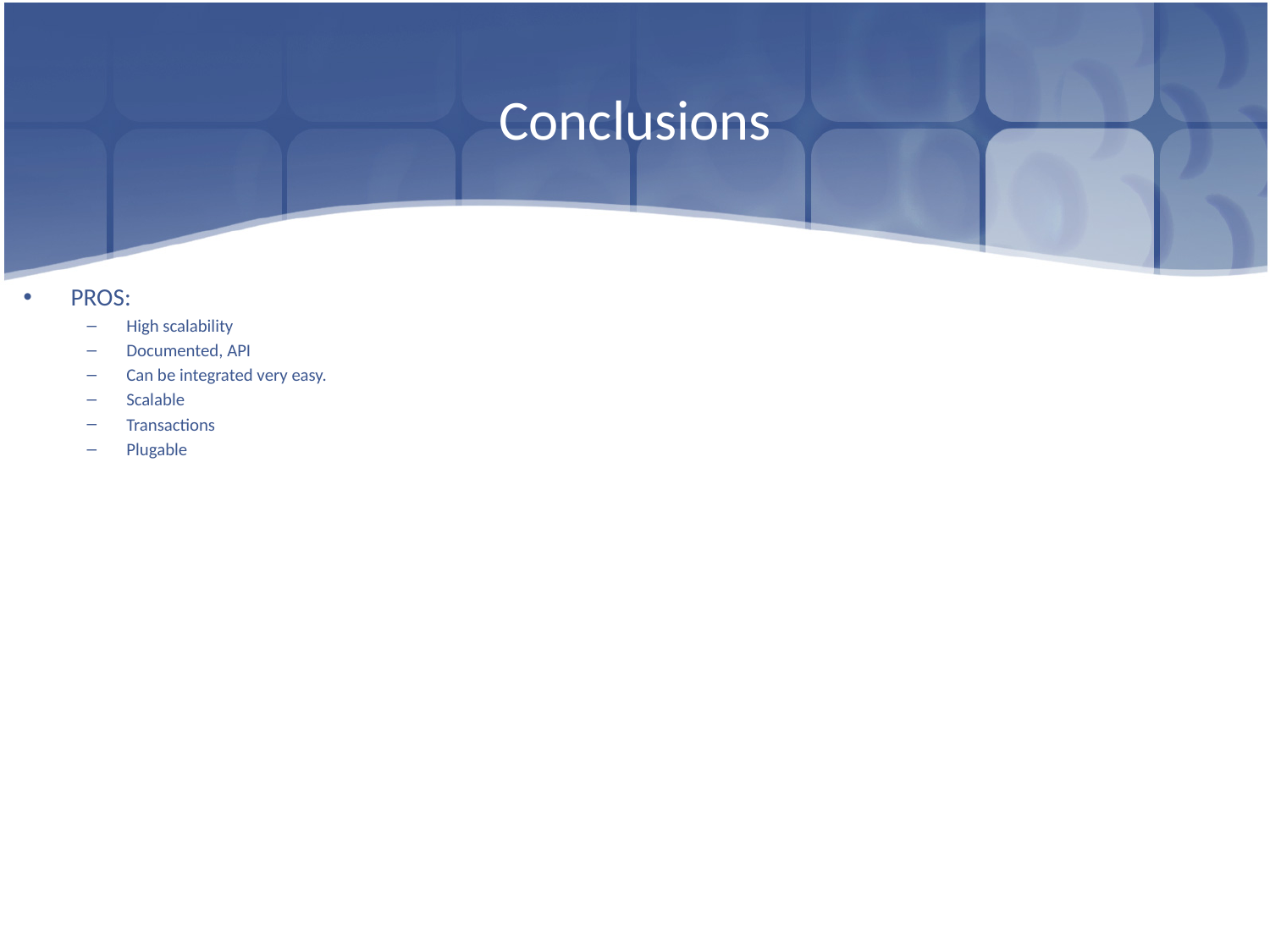

# Conclusions
PROS:
High scalability
Documented, API
Can be integrated very easy.
Scalable
Transactions
Plugable